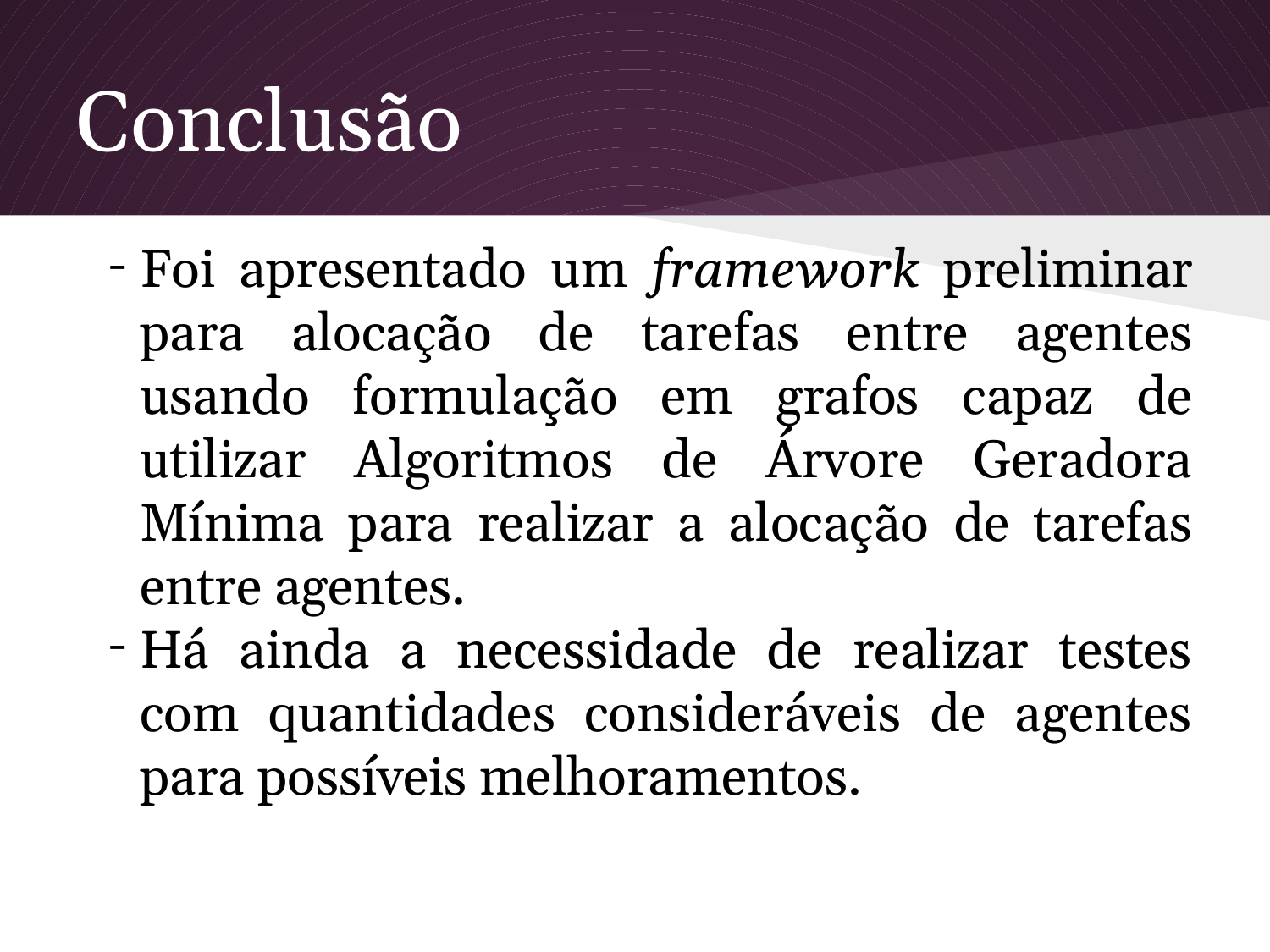

# Conclusão
Foi apresentado um framework preliminar para alocação de tarefas entre agentes usando formulação em grafos capaz de utilizar Algoritmos de Árvore Geradora Mínima para realizar a alocação de tarefas entre agentes.
Há ainda a necessidade de realizar testes com quantidades consideráveis de agentes para possíveis melhoramentos.